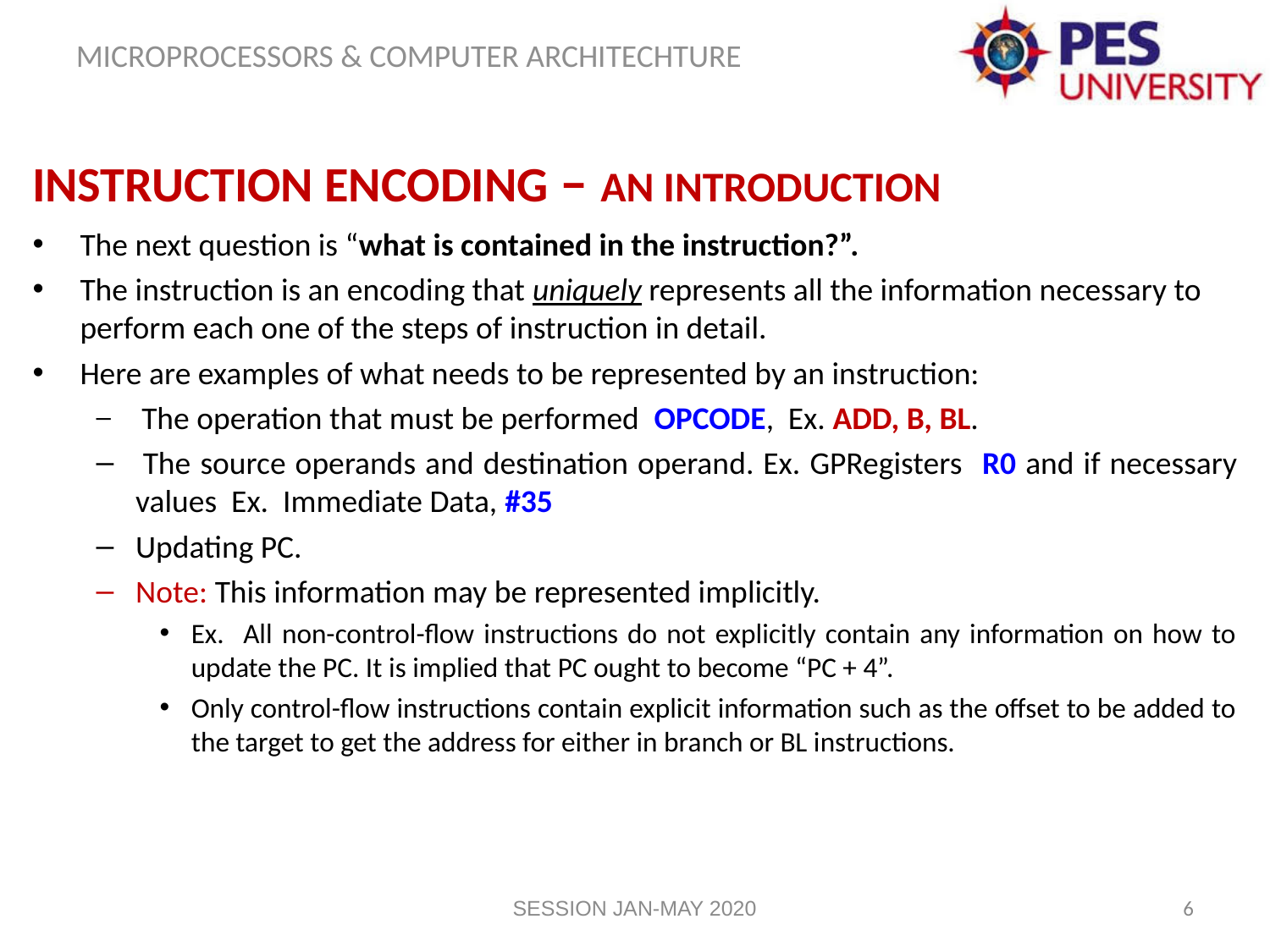

Instruction Encoding – An Introduction
The next question is “what is contained in the instruction?”.
The instruction is an encoding that uniquely represents all the information necessary to perform each one of the steps of instruction in detail.
Here are examples of what needs to be represented by an instruction:
 The operation that must be performed  OPCODE,  Ex. ADD, B, BL.
 The source operands and destination operand. Ex. GPRegisters  R0 and if necessary values  Ex.  Immediate Data, #35
Updating PC.
Note: This information may be represented implicitly.
Ex.  All non-control-flow instructions do not explicitly contain any information on how to update the PC. It is implied that PC ought to become “PC + 4”.
Only control-flow instructions contain explicit information such as the offset to be added to the target to get the address for either in branch or BL instructions.
SESSION JAN-MAY 2020
6